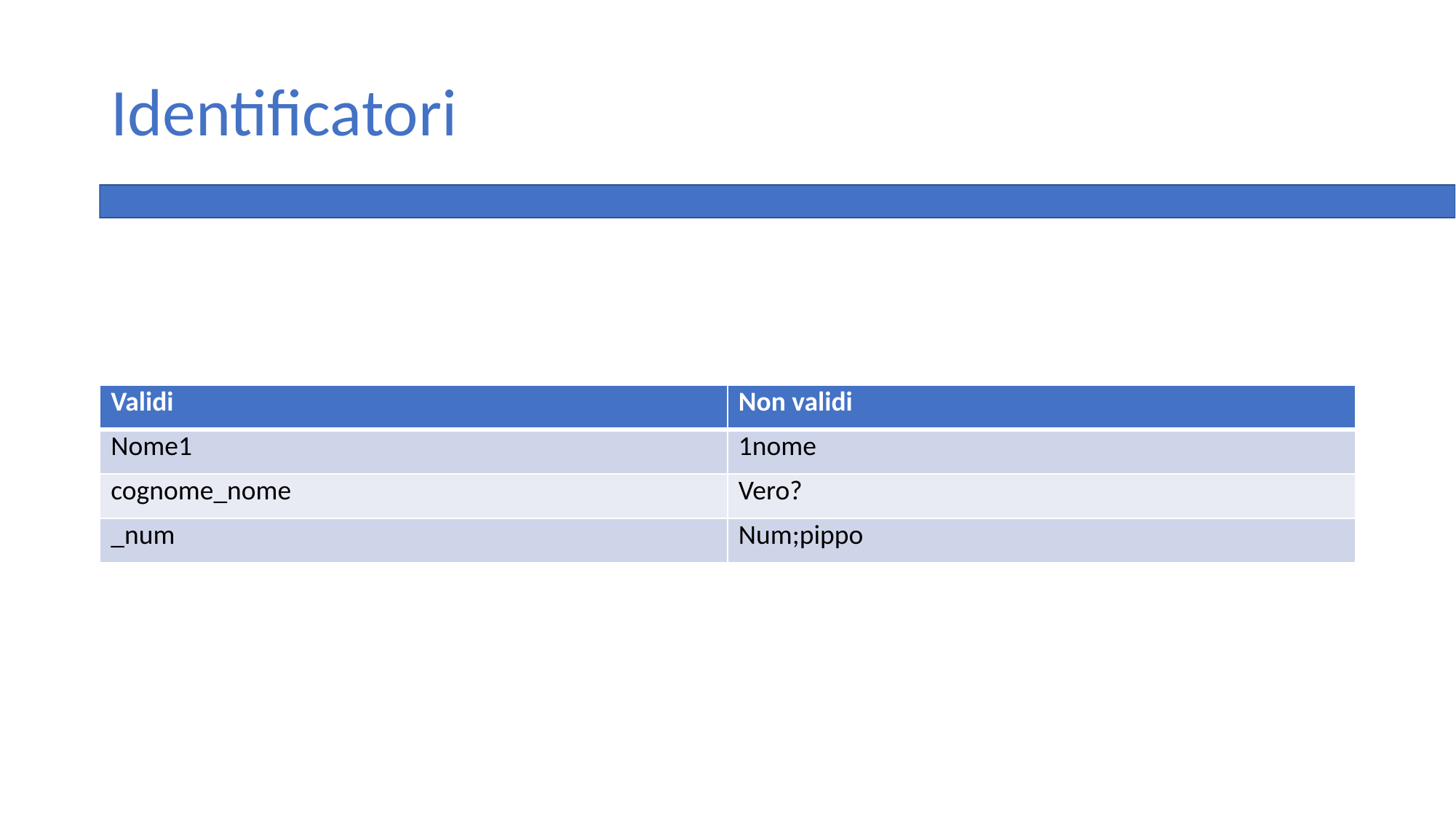

# Identificatori
| Validi | Non validi |
| --- | --- |
| Nome1 | 1nome |
| cognome\_nome | Vero? |
| \_num | Num;pippo |